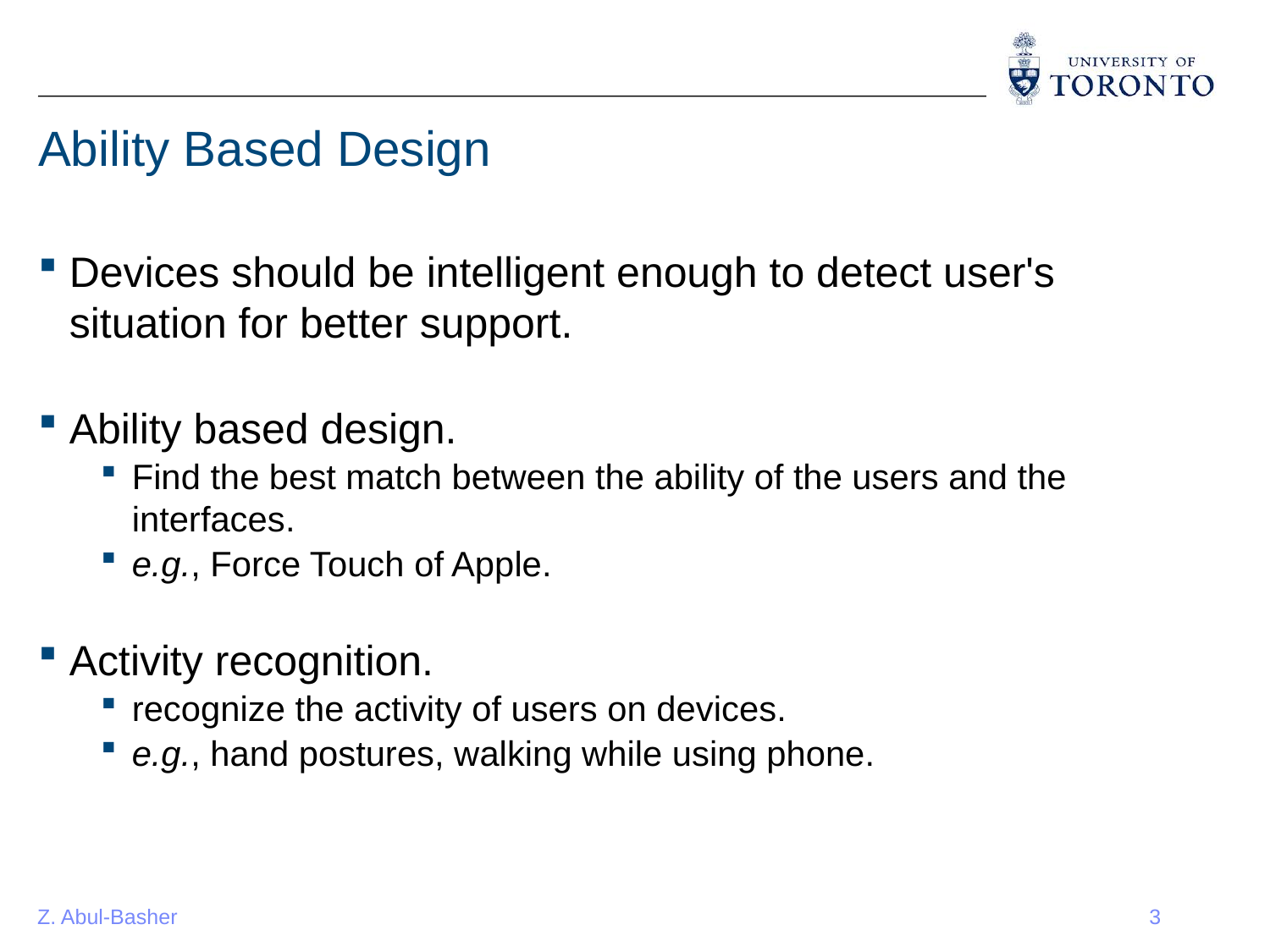

# Ability Based Design

Devices should be intelligent enough to detect user's situation for better support.

Ability based design.
Find the best match between the ability of the users and the interfaces.
e.g., Force Touch of Apple.

Activity recognition.
recognize the activity of users on devices.
e.g., hand postures, walking while using phone.